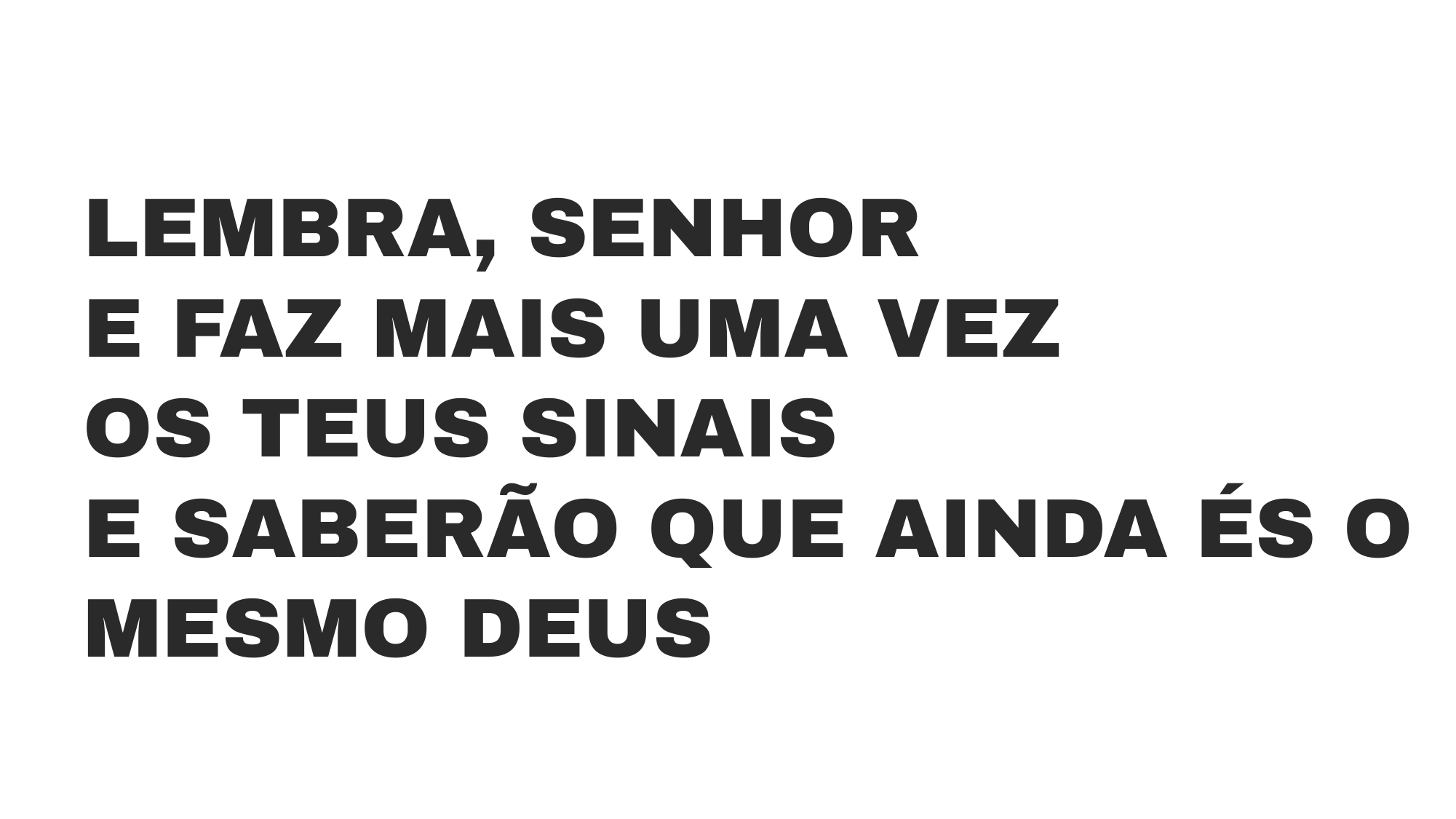

LEMBRA, SENHOR
E FAZ MAIS UMA VEZ
OS TEUS SINAIS
E SABERÃO QUE AINDA ÉS O MESMO DEUS